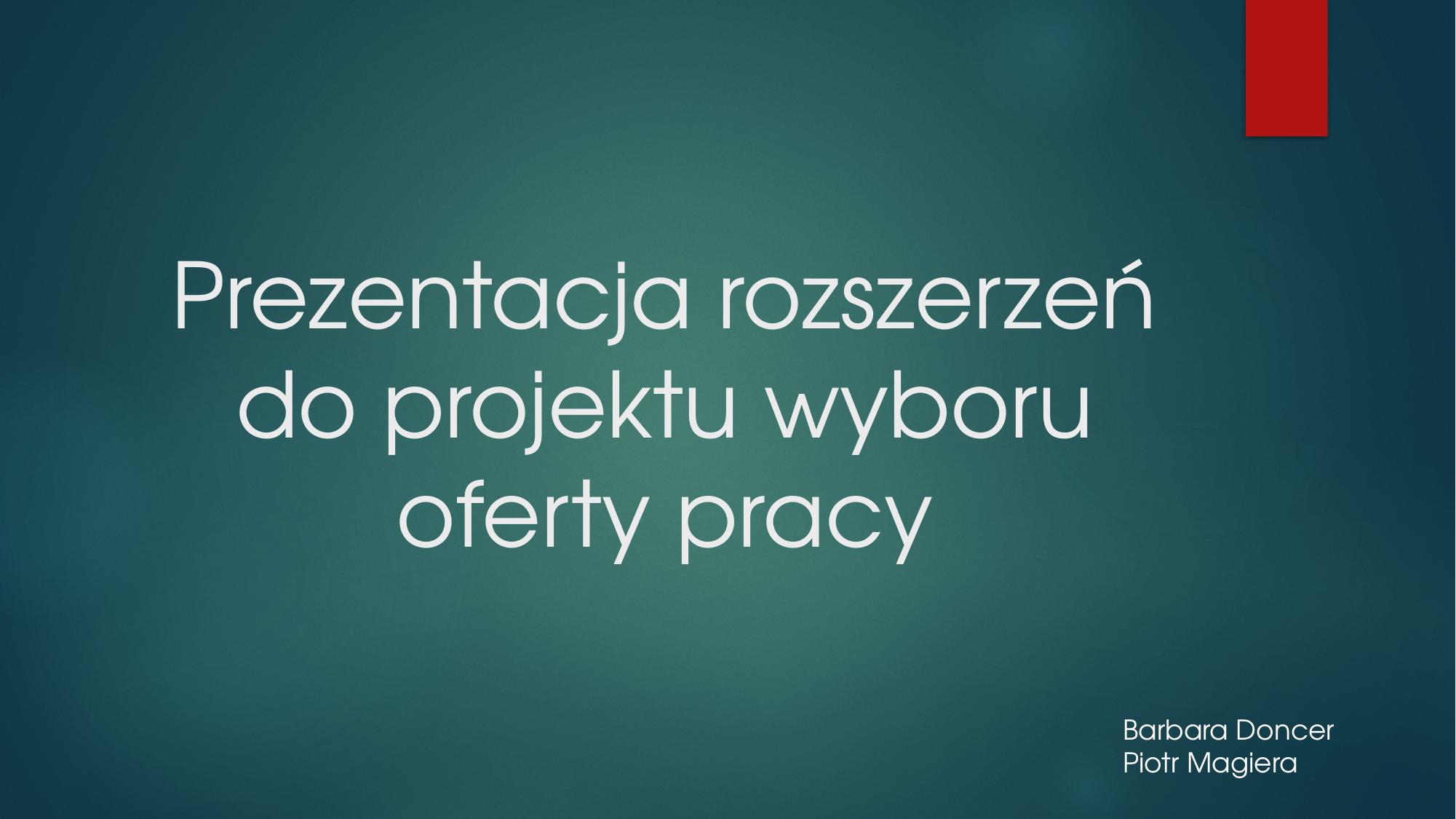

# Prezentacja rozszerzeń do projektu wyboru oferty pracy
Barbara Doncer
Piotr Magiera